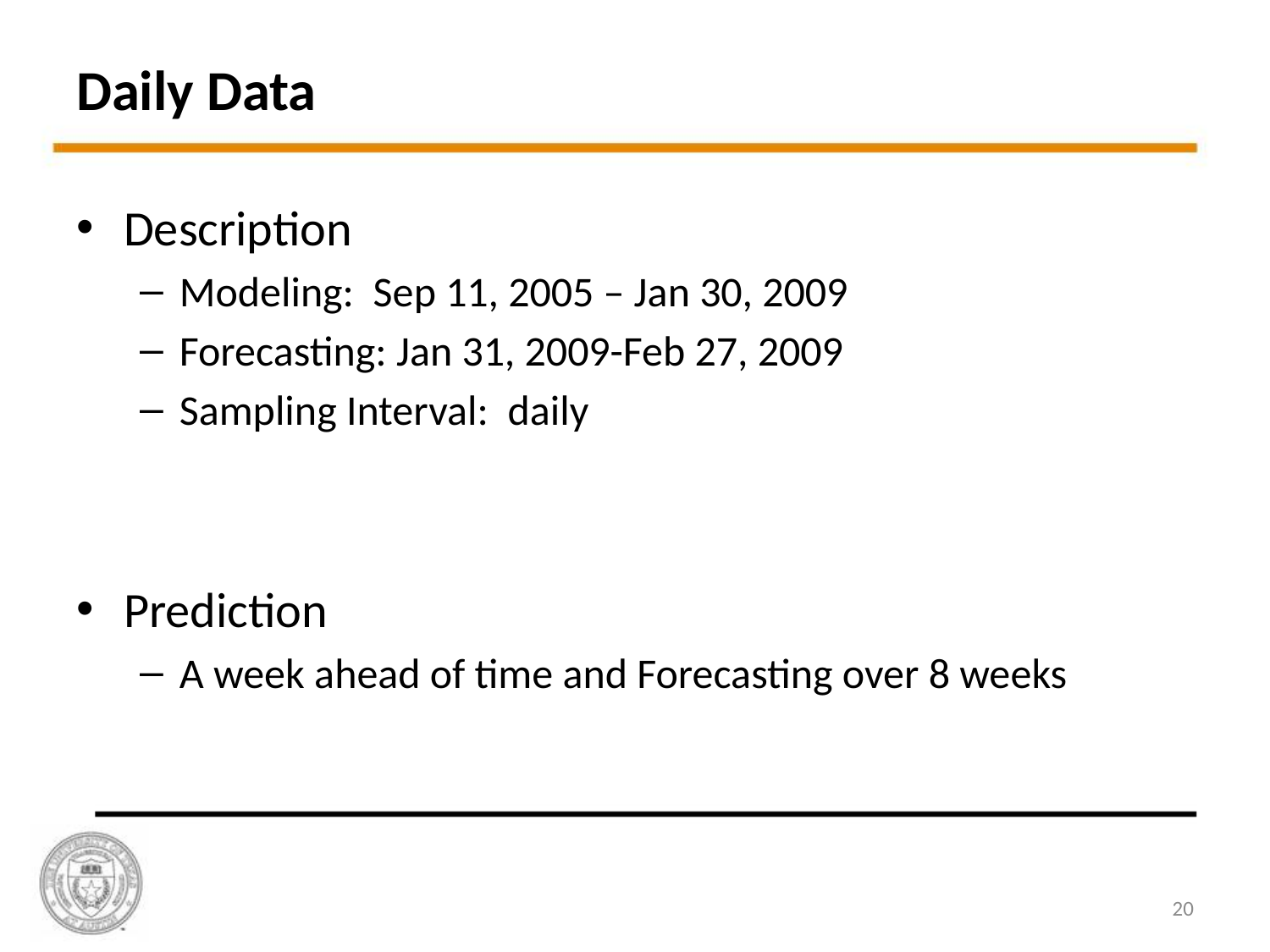

Daily Data
Description
Modeling:  Sep 11, 2005 – Jan 30, 2009
Forecasting: Jan 31, 2009-Feb 27, 2009
Sampling Interval:  daily

Prediction
A week ahead of time and Forecasting over 8 weeks

20